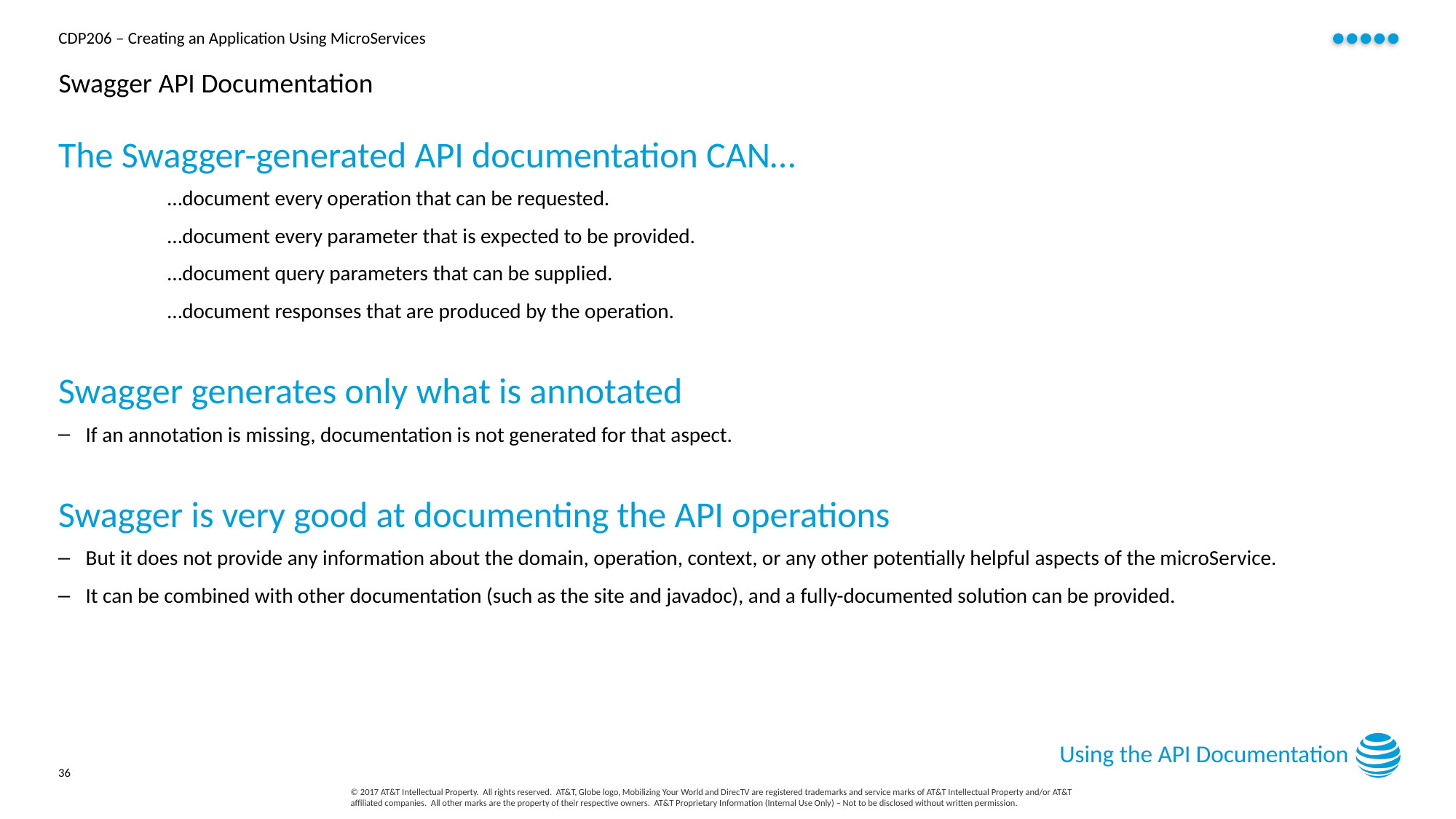

# Swagger API Documentation
The Swagger-generated API documentation CAN…
…document every operation that can be requested.
…document every parameter that is expected to be provided.
…document query parameters that can be supplied.
…document responses that are produced by the operation.

Swagger generates only what is annotated
If an annotation is missing, documentation is not generated for that aspect.

Swagger is very good at documenting the API operations
But it does not provide any information about the domain, operation, context, or any other potentially helpful aspects of the microService.
It can be combined with other documentation (such as the site and javadoc), and a fully-documented solution can be provided.

Using the API Documentation
36